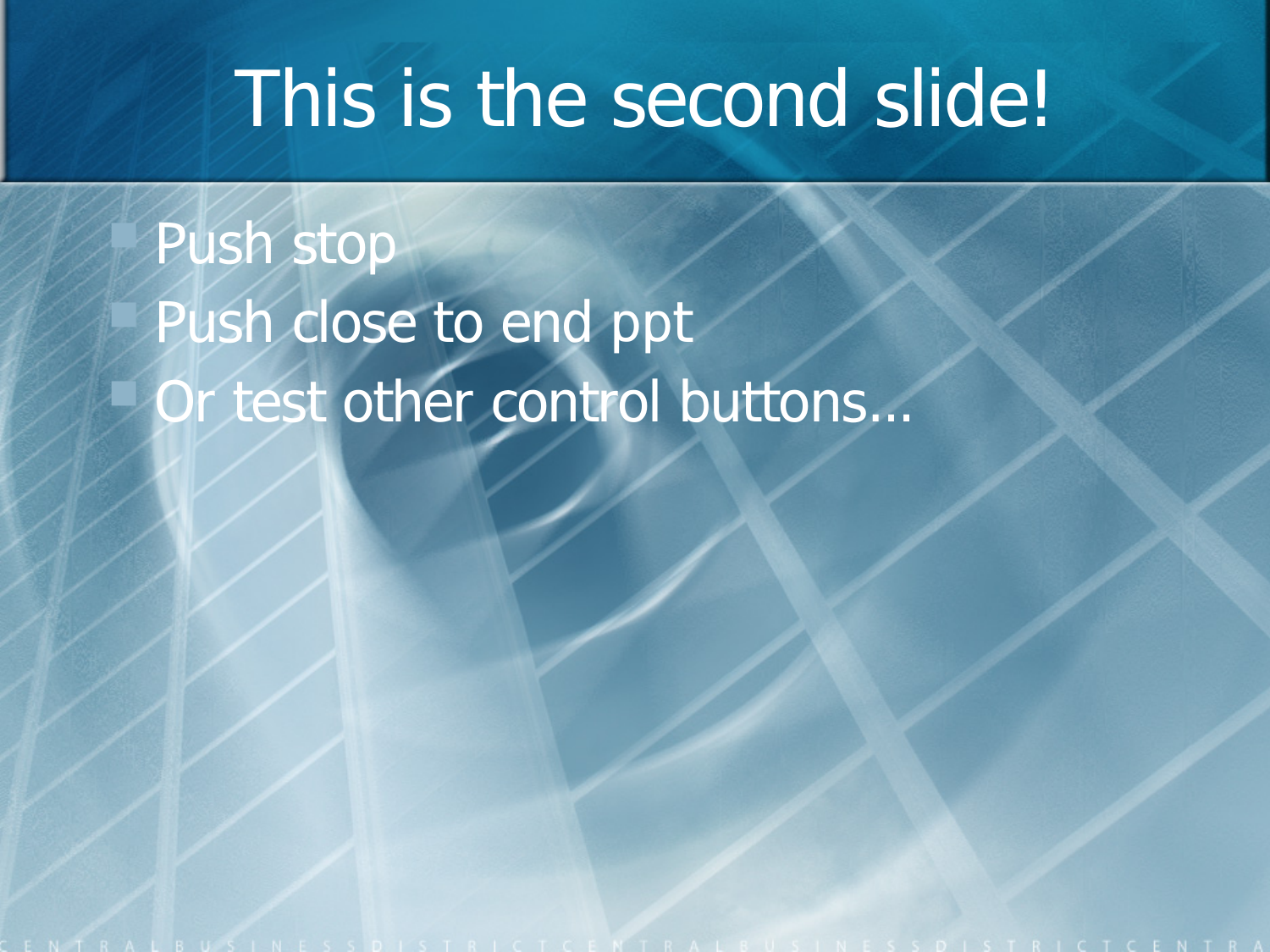

# This is the second slide!
Push stop
Push close to end ppt
Or test other control buttons…